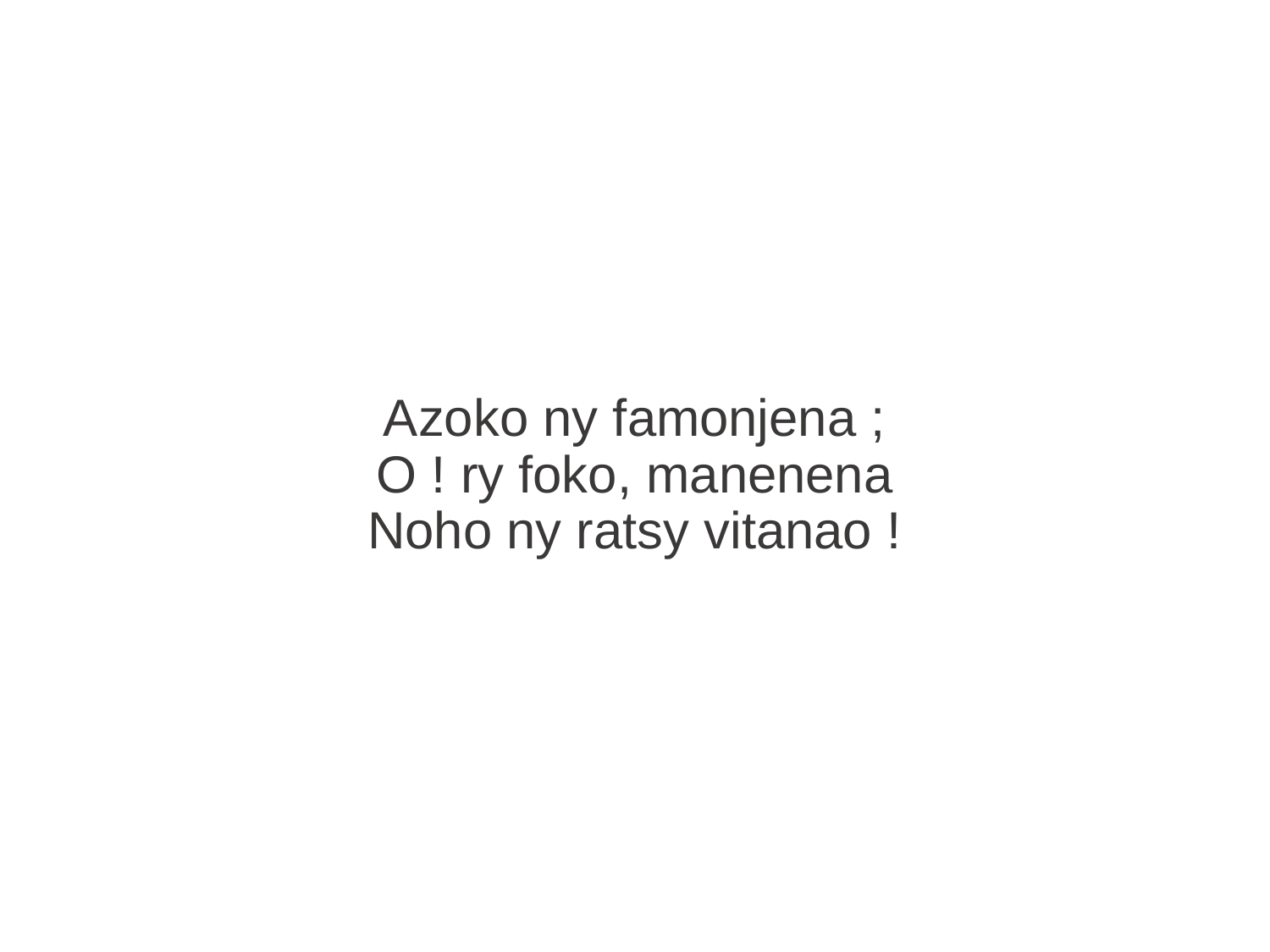

Azoko ny famonjena ;
O ! ry foko, manenena
Noho ny ratsy vitanao !